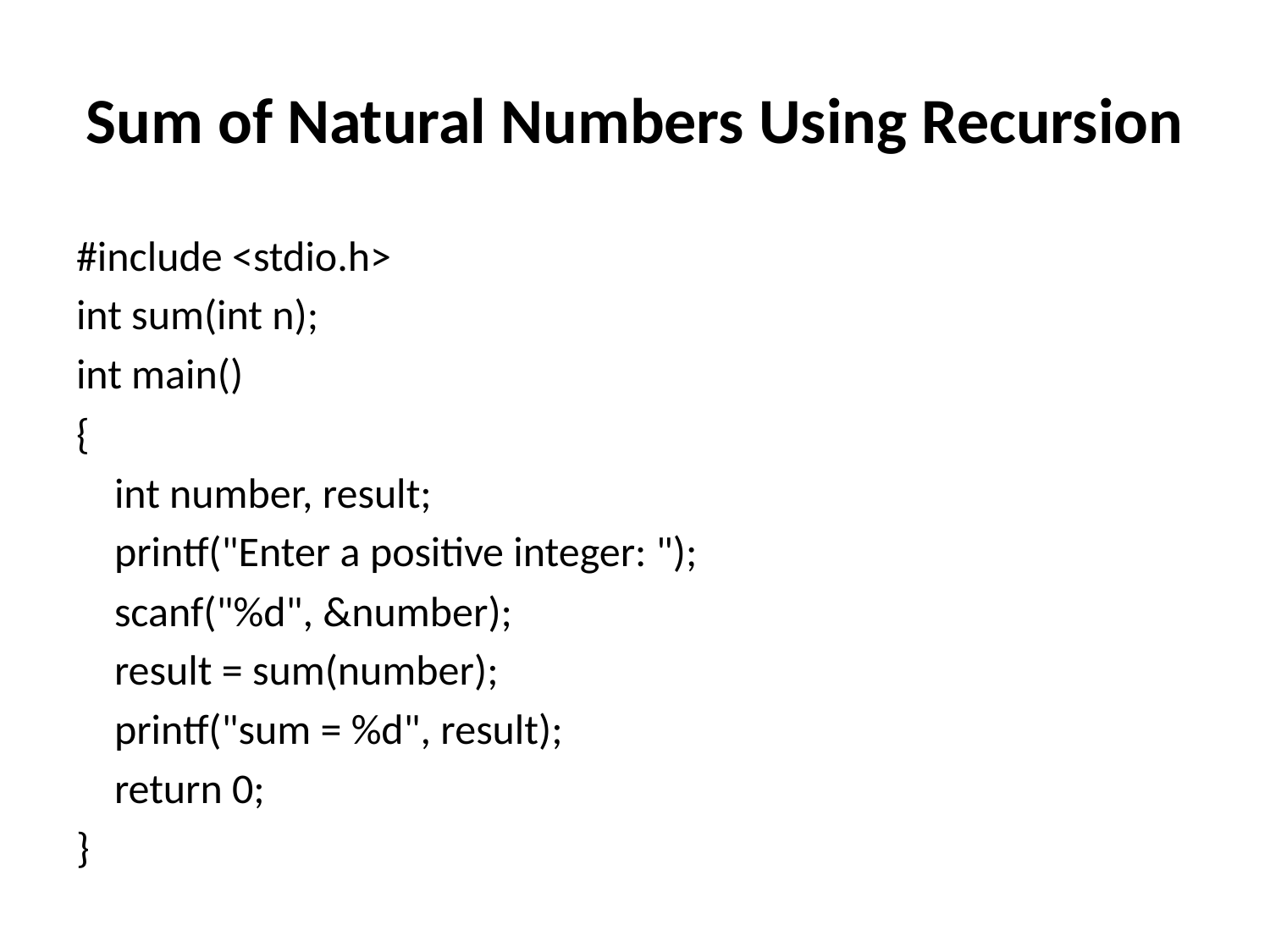

# Sum of Natural Numbers Using Recursion
#include <stdio.h>
int sum(int n);
int main()
{
    int number, result;
    printf("Enter a positive integer: ");
    scanf("%d", &number);
    result = sum(number);
    printf("sum = %d", result);
    return 0;
}